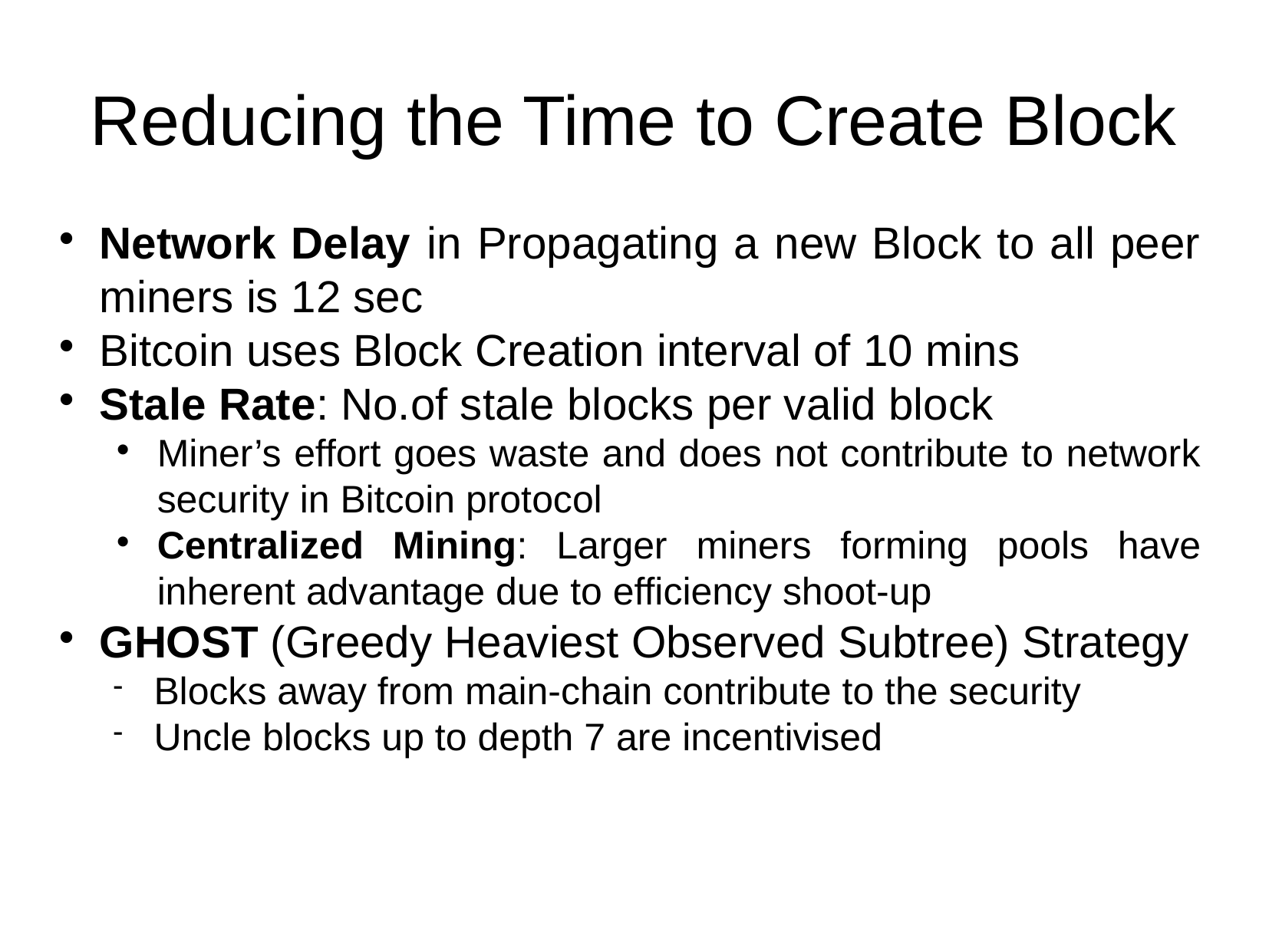

Reducing the Time to Create Block
Network Delay in Propagating a new Block to all peer miners is 12 sec
Bitcoin uses Block Creation interval of 10 mins
Stale Rate: No.of stale blocks per valid block
Miner’s effort goes waste and does not contribute to network security in Bitcoin protocol
Centralized Mining: Larger miners forming pools have inherent advantage due to efficiency shoot-up
GHOST (Greedy Heaviest Observed Subtree) Strategy
Blocks away from main-chain contribute to the security
Uncle blocks up to depth 7 are incentivised